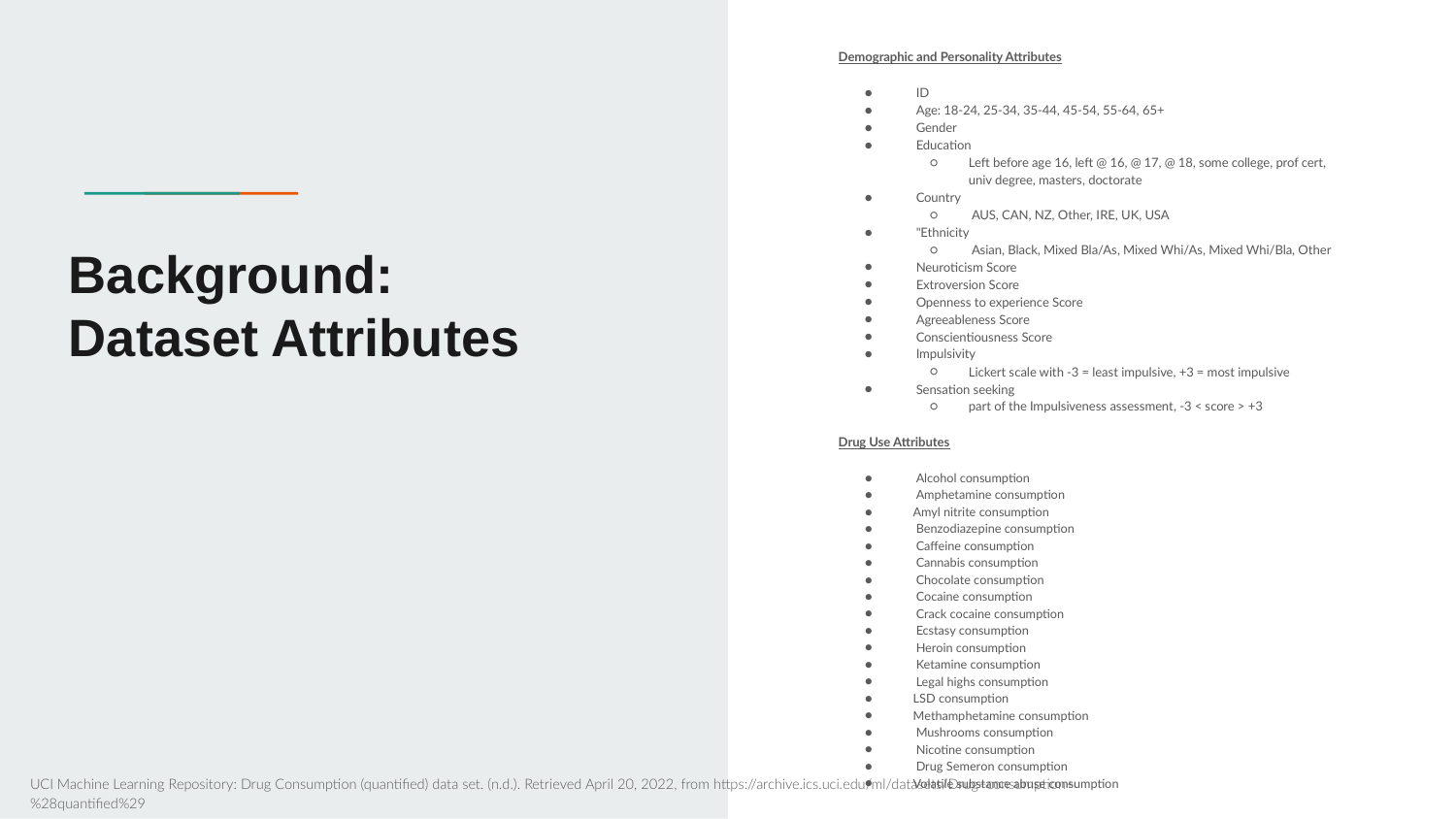

Demographic and Personality Attributes
    ID
    Age: 18-24, 25-34, 35-44, 45-54, 55-64, 65+
    Gender
    Education
Left before age 16, left @ 16, @ 17, @ 18, some college, prof cert, univ degree, masters, doctorate
    Country
 AUS, CAN, NZ, Other, IRE, UK, USA
    "Ethnicity
 Asian, Black, Mixed Bla/As, Mixed Whi/As, Mixed Whi/Bla, Other
    Neuroticism Score
    Extroversion Score
    Openness to experience Score
    Agreeableness Score
    Conscientiousness Score
    Impulsivity
Lickert scale with -3 = least impulsive, +3 = most impulsive
    Sensation seeking
part of the Impulsiveness assessment, -3 < score > +3
Drug Use Attributes
    Alcohol consumption
    Amphetamine consumption
   Amyl nitrite consumption
    Benzodiazepine consumption
    Caffeine consumption
    Cannabis consumption
    Chocolate consumption
    Cocaine consumption
    Crack cocaine consumption
    Ecstasy consumption
    Heroin consumption
    Ketamine consumption
    Legal highs consumption
   LSD consumption
   Methamphetamine consumption
    Mushrooms consumption
    Nicotine consumption
    Drug Semeron consumption
   Volatile substance abuse consumption
# Background:
Dataset Attributes
UCI Machine Learning Repository: Drug Consumption (quantified) data set. (n.d.). Retrieved April 20, 2022, from https://archive.ics.uci.edu/ml/datasets/Drug+consumption+%28quantified%29